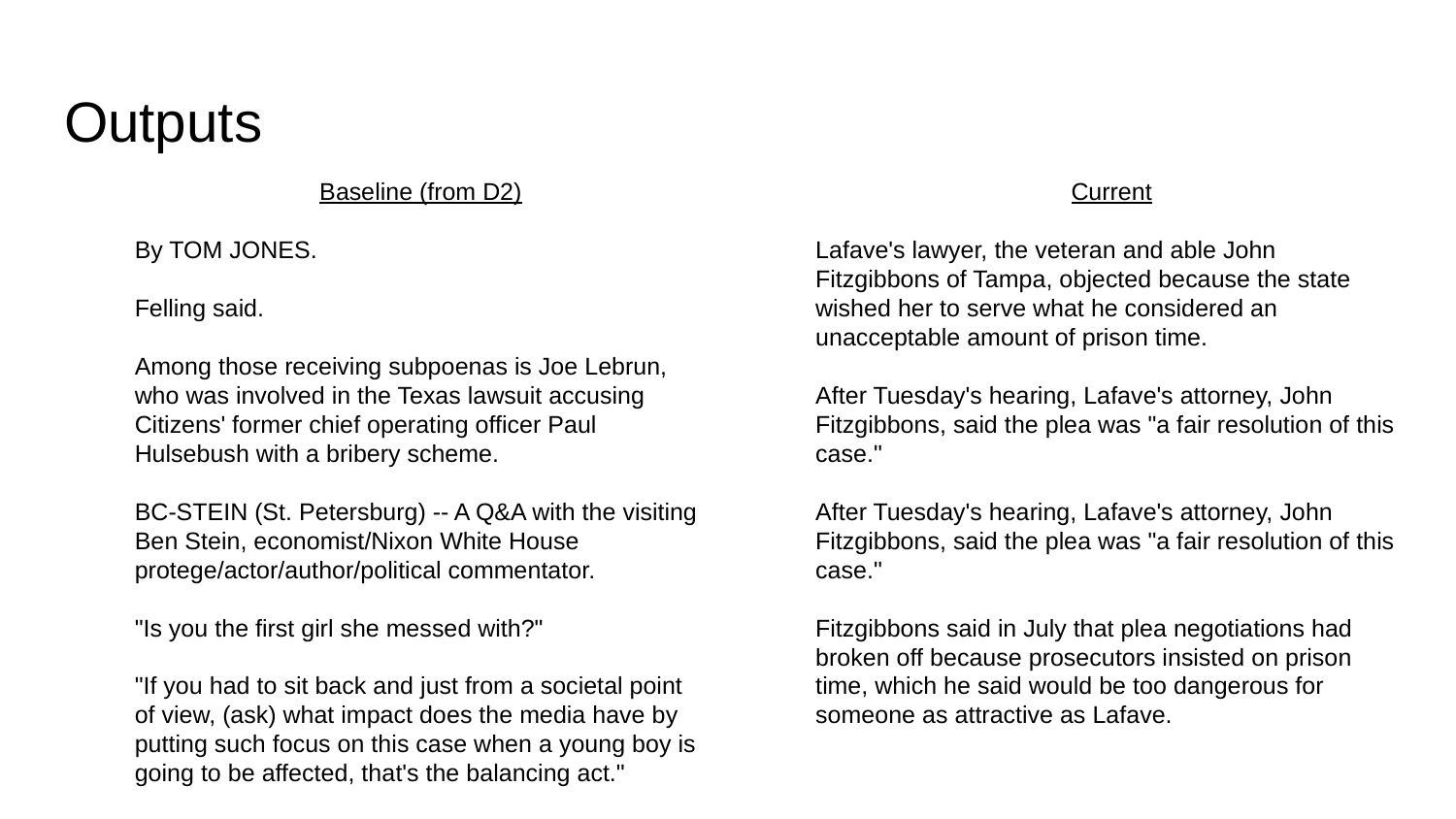

# Outputs
Baseline (from D2)

By TOM JONES.

Felling said.

Among those receiving subpoenas is Joe Lebrun, who was involved in the Texas lawsuit accusing Citizens' former chief operating officer Paul Hulsebush with a bribery scheme.

BC-STEIN (St. Petersburg) -- A Q&A with the visiting Ben Stein, economist/Nixon White House protege/actor/author/political commentator.

"Is you the first girl she messed with?"

"If you had to sit back and just from a societal point of view, (ask) what impact does the media have by putting such focus on this case when a young boy is going to be affected, that's the balancing act."
Current

Lafave's lawyer, the veteran and able John Fitzgibbons of Tampa, objected because the state wished her to serve what he considered an unacceptable amount of prison time.

After Tuesday's hearing, Lafave's attorney, John Fitzgibbons, said the plea was "a fair resolution of this case."

After Tuesday's hearing, Lafave's attorney, John Fitzgibbons, said the plea was "a fair resolution of this case."

Fitzgibbons said in July that plea negotiations had broken off because prosecutors insisted on prison time, which he said would be too dangerous for someone as attractive as Lafave.